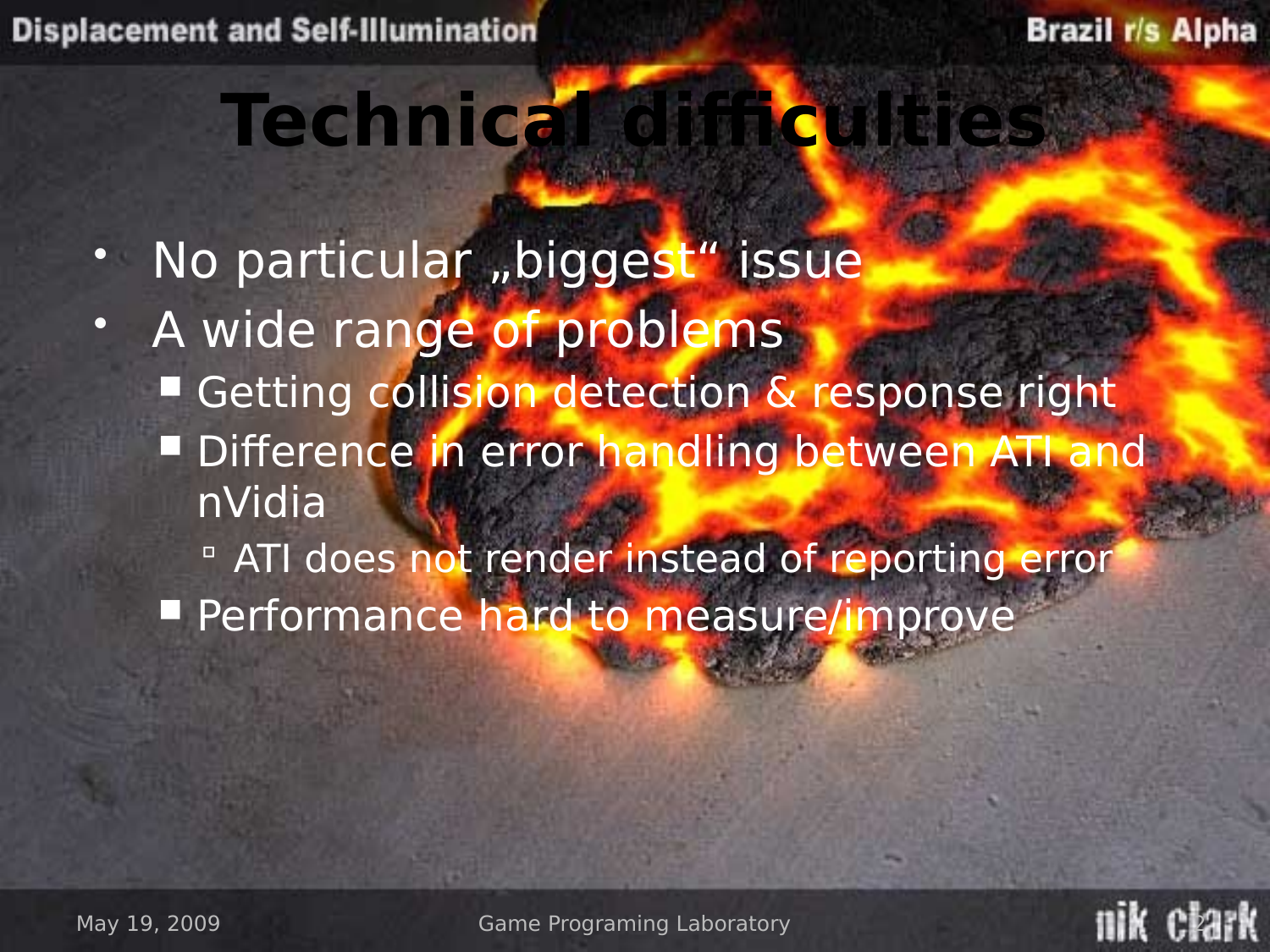

# Technical difficulties
No particular „biggest“ issue
A wide range of problems
Getting collision detection & response right
Difference in error handling between ATI and nVidia
ATI does not render instead of reporting error
Performance hard to measure/improve

May 19, 2009
Game Programing Laboratory
2